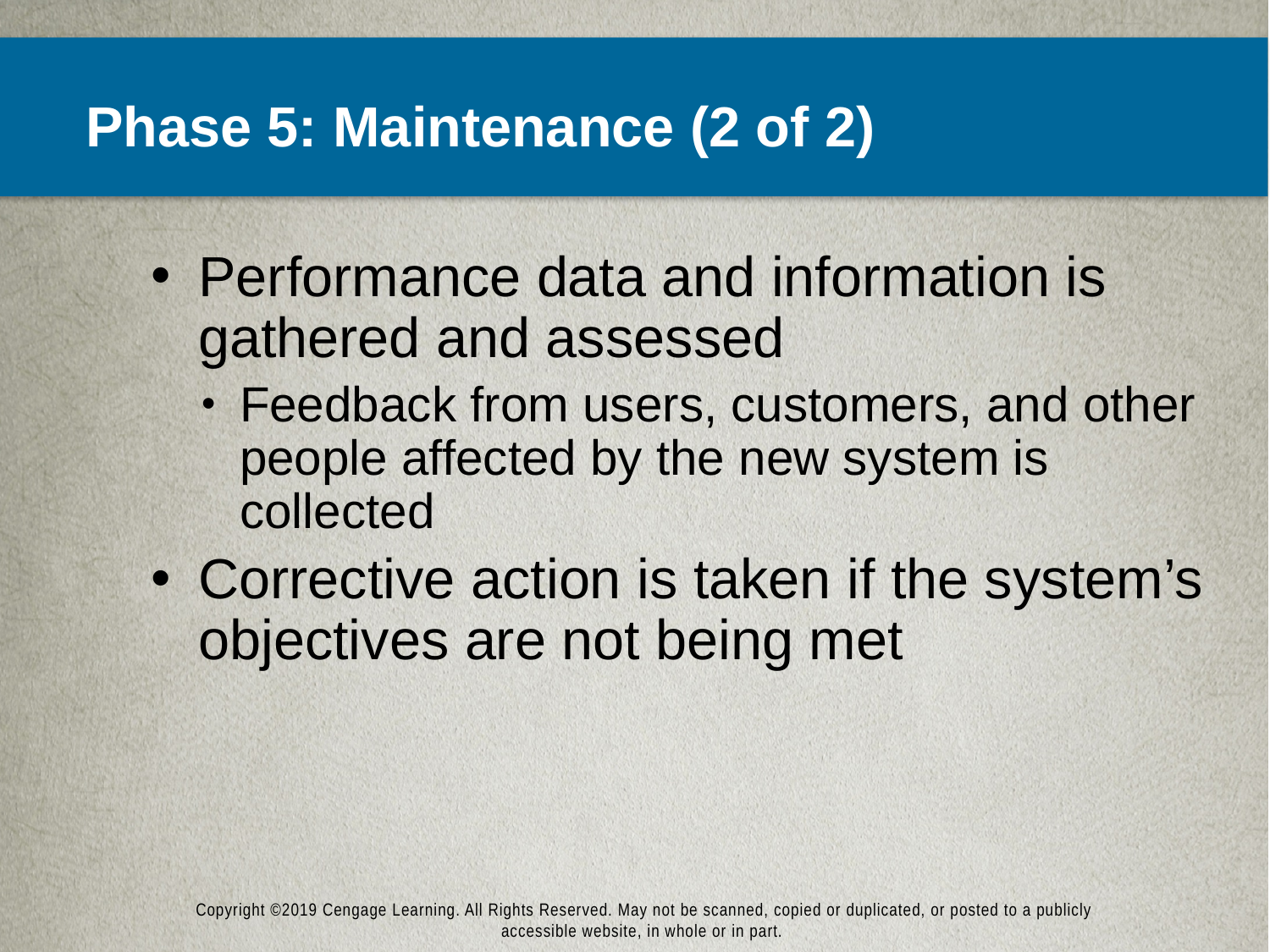

# Phase 5: Maintenance (2 of 2)
Performance data and information is gathered and assessed
Feedback from users, customers, and other people affected by the new system is collected
Corrective action is taken if the system’s objectives are not being met